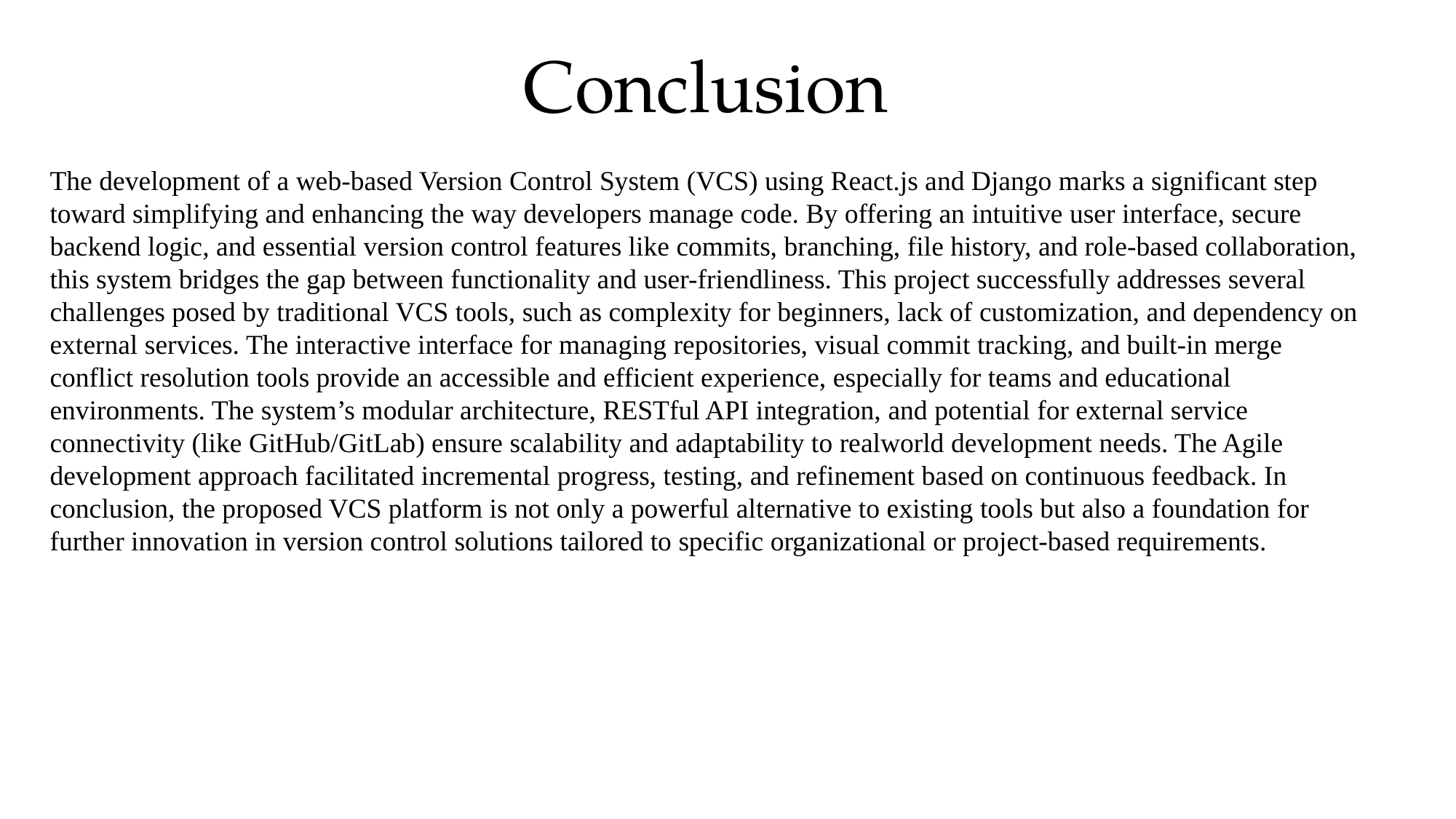

Conclusion

The development of a web-based Version Control System (VCS) using React.js and Django marks a significant step toward simplifying and enhancing the way developers manage code. By offering an intuitive user interface, secure backend logic, and essential version control features like commits, branching, file history, and role-based collaboration, this system bridges the gap between functionality and user-friendliness. This project successfully addresses several challenges posed by traditional VCS tools, such as complexity for beginners, lack of customization, and dependency on external services. The interactive interface for managing repositories, visual commit tracking, and built-in merge conflict resolution tools provide an accessible and efficient experience, especially for teams and educational environments. The system’s modular architecture, RESTful API integration, and potential for external service connectivity (like GitHub/GitLab) ensure scalability and adaptability to realworld development needs. The Agile development approach facilitated incremental progress, testing, and refinement based on continuous feedback. In conclusion, the proposed VCS platform is not only a powerful alternative to existing tools but also a foundation for further innovation in version control solutions tailored to specific organizational or project-based requirements.